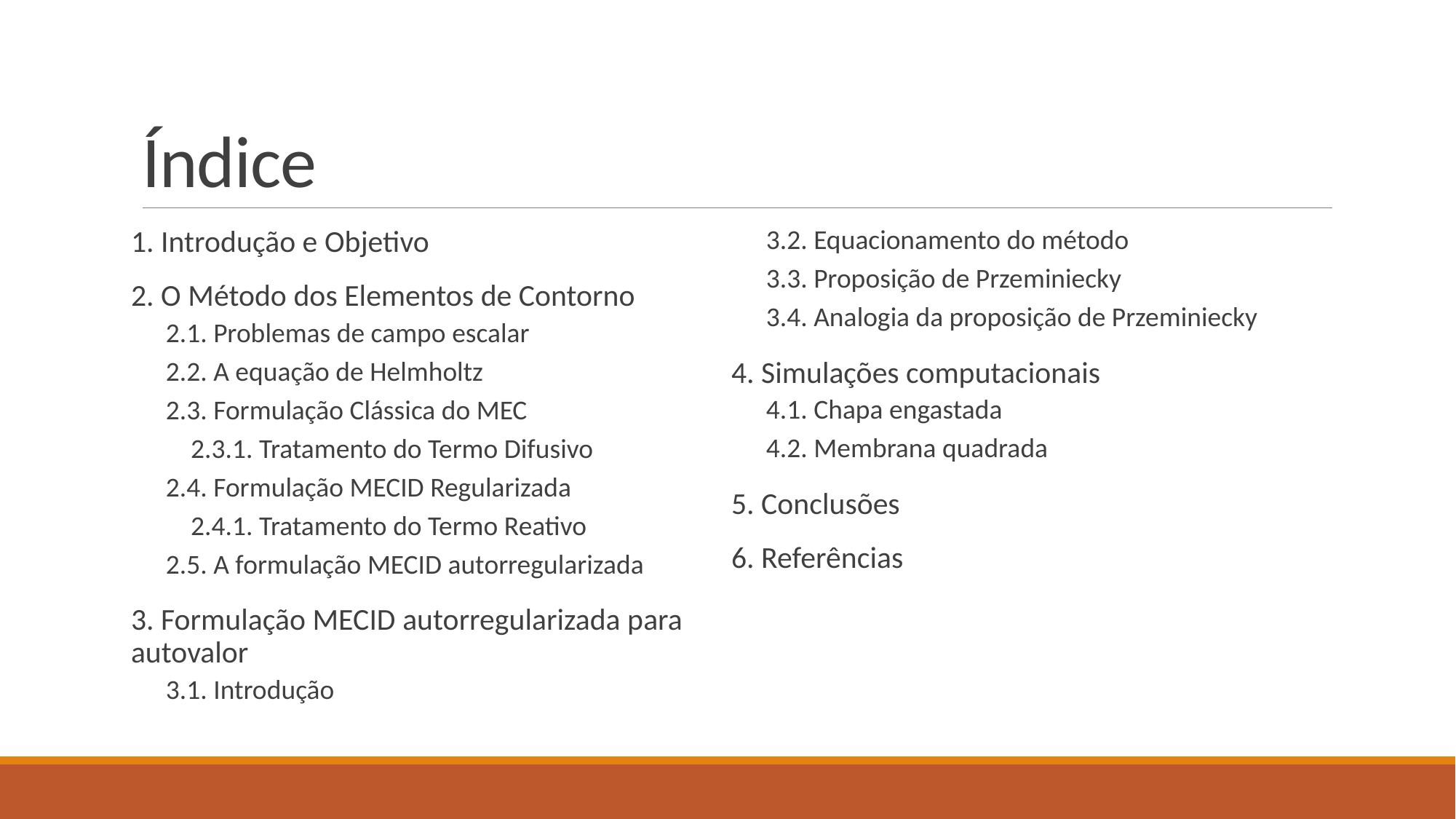

# Índice
1. Introdução e Objetivo
2. O Método dos Elementos de Contorno
2.1. Problemas de campo escalar
2.2. A equação de Helmholtz
2.3. Formulação Clássica do MEC
    2.3.1. Tratamento do Termo Difusivo
2.4. Formulação MECID Regularizada
    2.4.1. Tratamento do Termo Reativo
2.5. A formulação MECID autorregularizada
3. Formulação MECID autorregularizada para autovalor
3.1. Introdução
3.2. Equacionamento do método
3.3. Proposição de Przeminiecky
3.4. Analogia da proposição de Przeminiecky
4. Simulações computacionais
4.1. Chapa engastada
4.2. Membrana quadrada
5. Conclusões
6. Referências